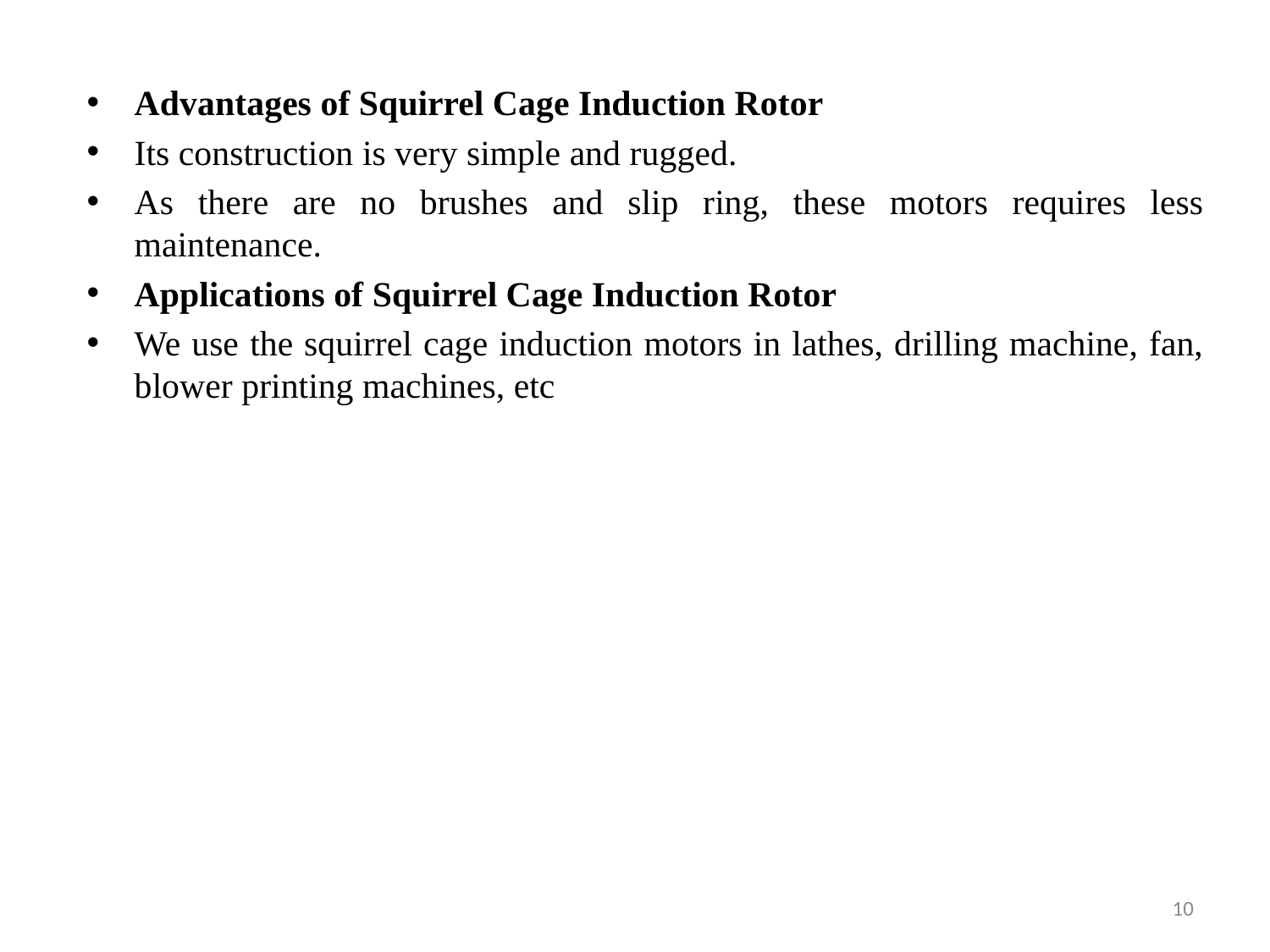

Advantages of Squirrel Cage Induction Rotor
Its construction is very simple and rugged.
As there are no brushes and slip ring, these motors requires less maintenance.
Applications of Squirrel Cage Induction Rotor
We use the squirrel cage induction motors in lathes, drilling machine, fan, blower printing machines, etc

10